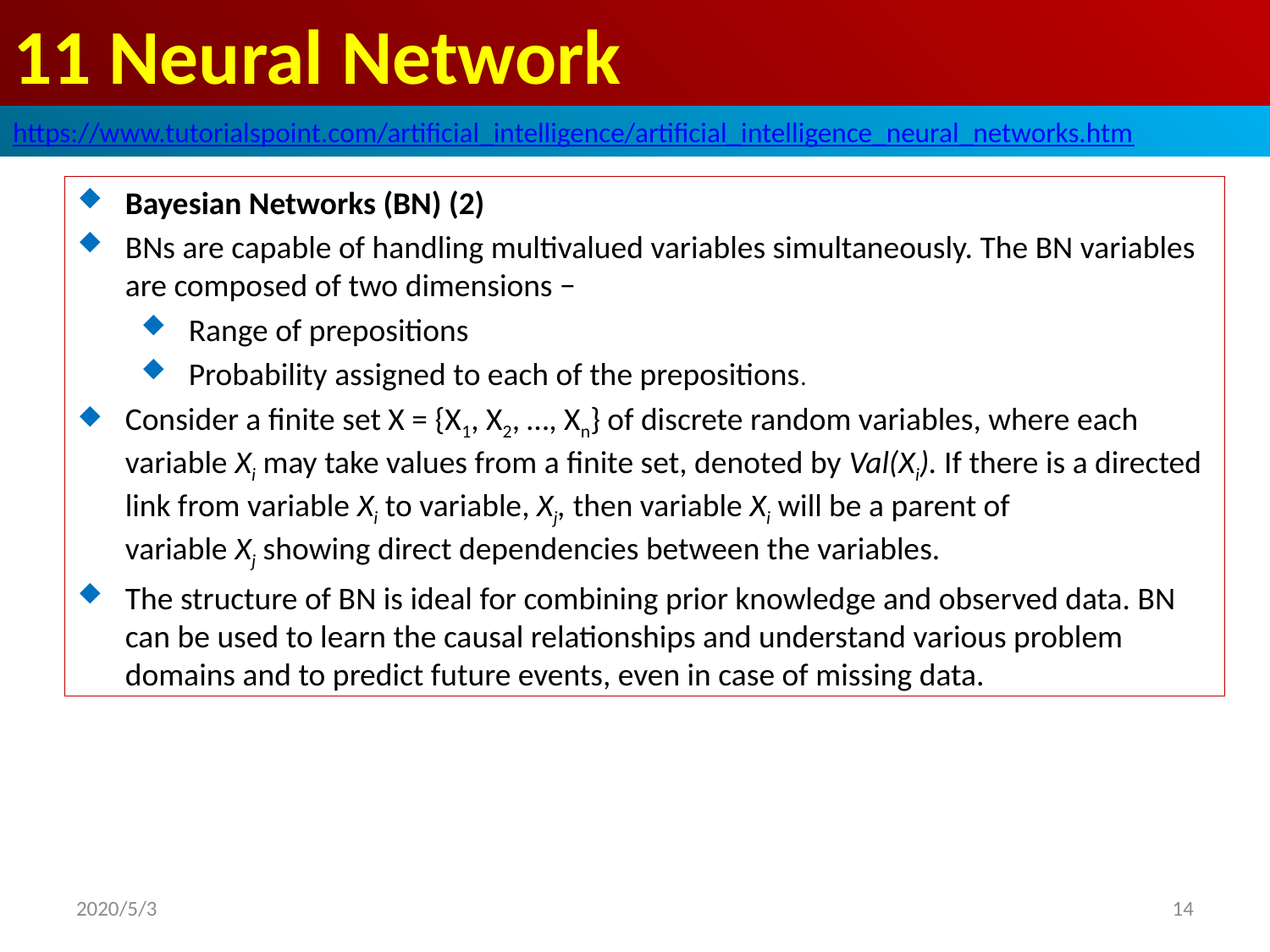

# 11 Neural Network
https://www.tutorialspoint.com/artificial_intelligence/artificial_intelligence_neural_networks.htm
Bayesian Networks (BN) (2)
BNs are capable of handling multivalued variables simultaneously. The BN variables are composed of two dimensions −
Range of prepositions
Probability assigned to each of the prepositions.
Consider a finite set X = {X1, X2, …, Xn} of discrete random variables, where each variable Xi may take values from a finite set, denoted by Val(Xi). If there is a directed link from variable Xi to variable, Xj, then variable Xi will be a parent of variable Xj showing direct dependencies between the variables.
The structure of BN is ideal for combining prior knowledge and observed data. BN can be used to learn the causal relationships and understand various problem domains and to predict future events, even in case of missing data.

2020/5/3
14